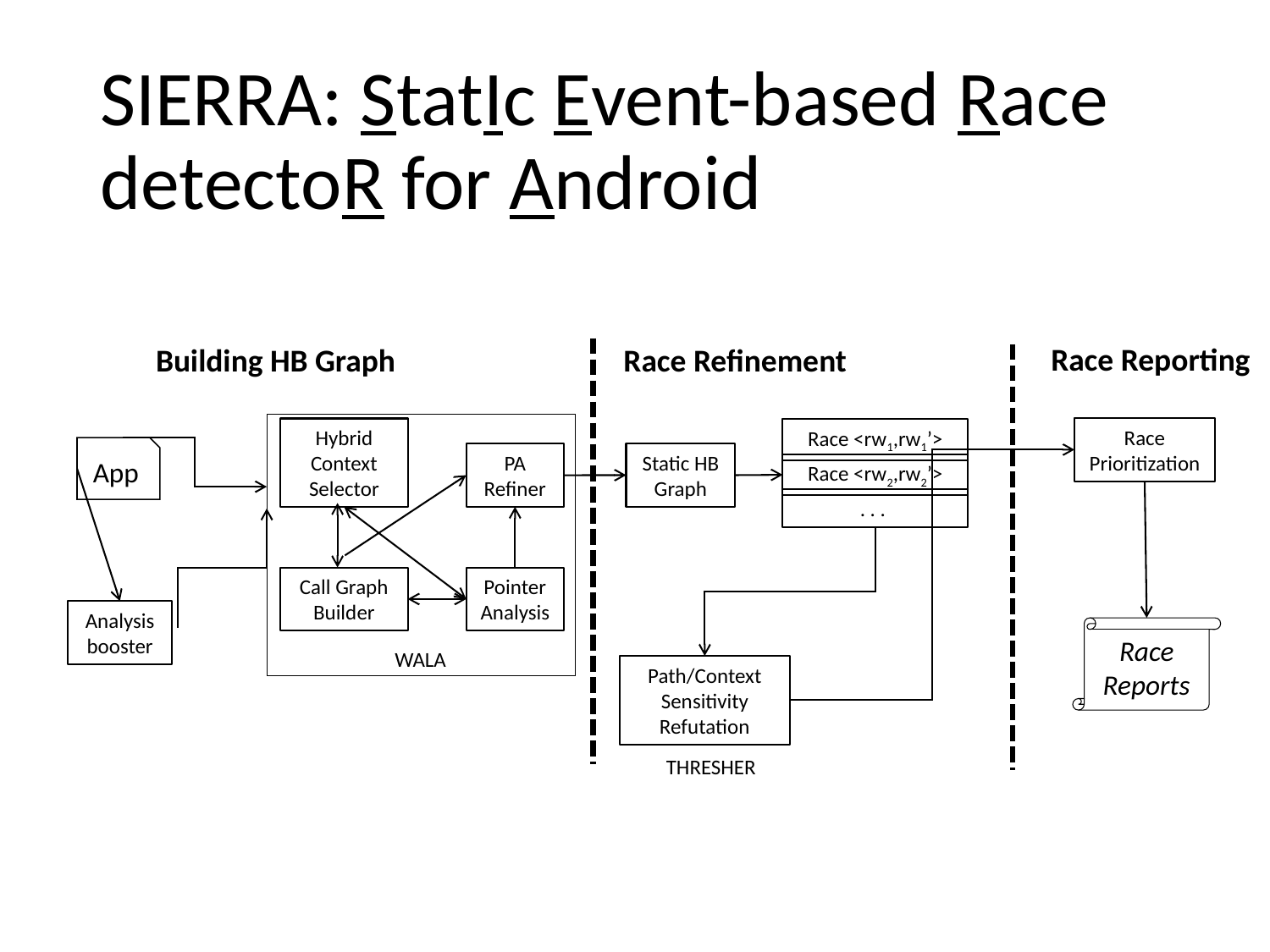

# SIERRA: StatIc Event-based Race detectoR for Android
Race Reporting
Race Refinement
Building HB Graph

Race Prioritization
Hybrid
Context
Selector
Race <rw1,rw1’>
Race <rw2,rw2’>
. . .
App
Static HB Graph
PA Refiner
Call Graph Builder
Pointer
Analysis
Analysis booster
Race Reports
WALA
Path/Context Sensitivity Refutation
THRESHER